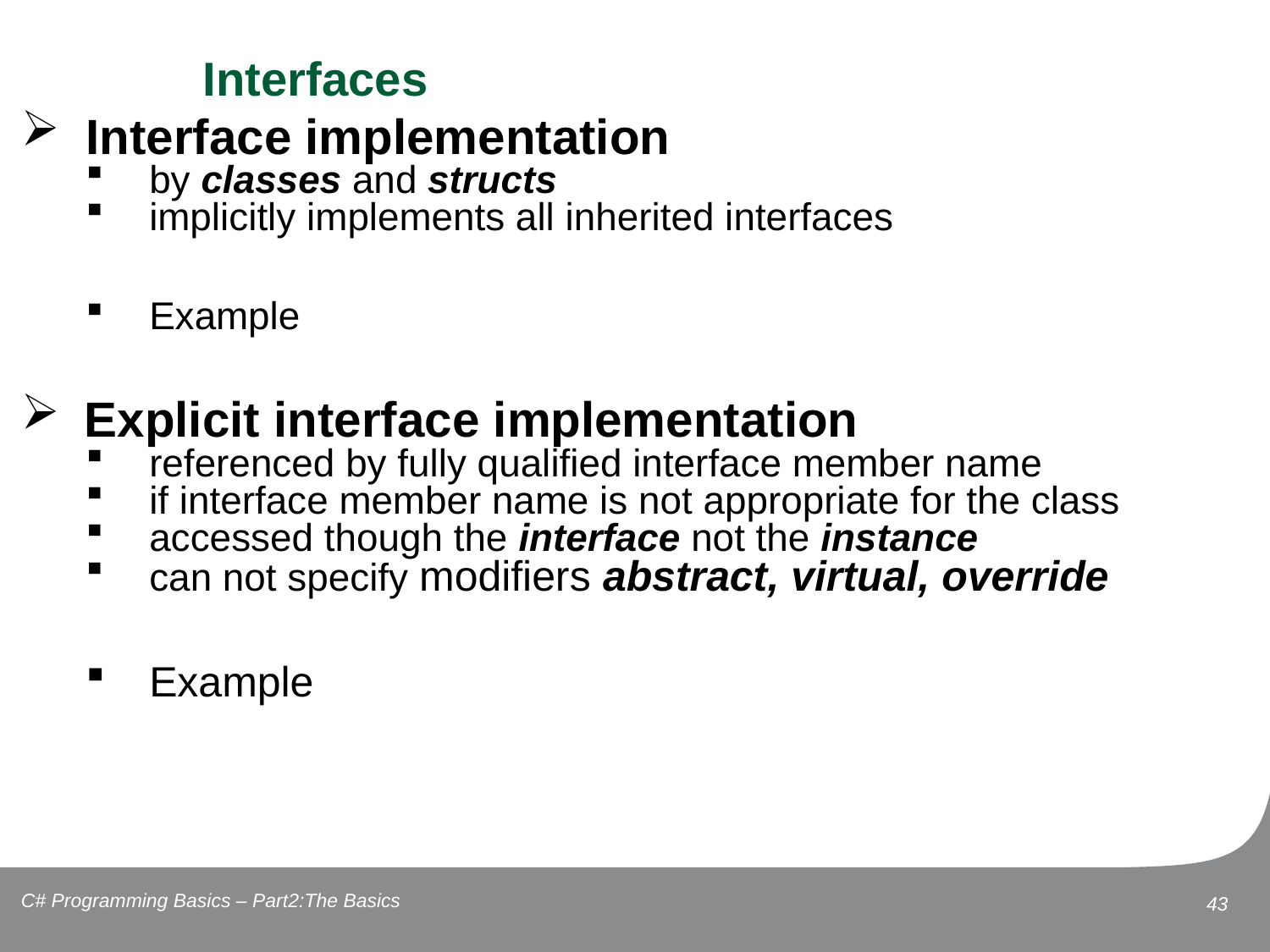

# Interfaces
Interface implementation
by classes and structs
implicitly implements all inherited interfaces

Example

Explicit interface implementation
referenced by fully qualified interface member name
if interface member name is not appropriate for the class
accessed though the interface not the instance
can not specify modifiers abstract, virtual, override

Example

C# Programming Basics – Part2:The Basics
43